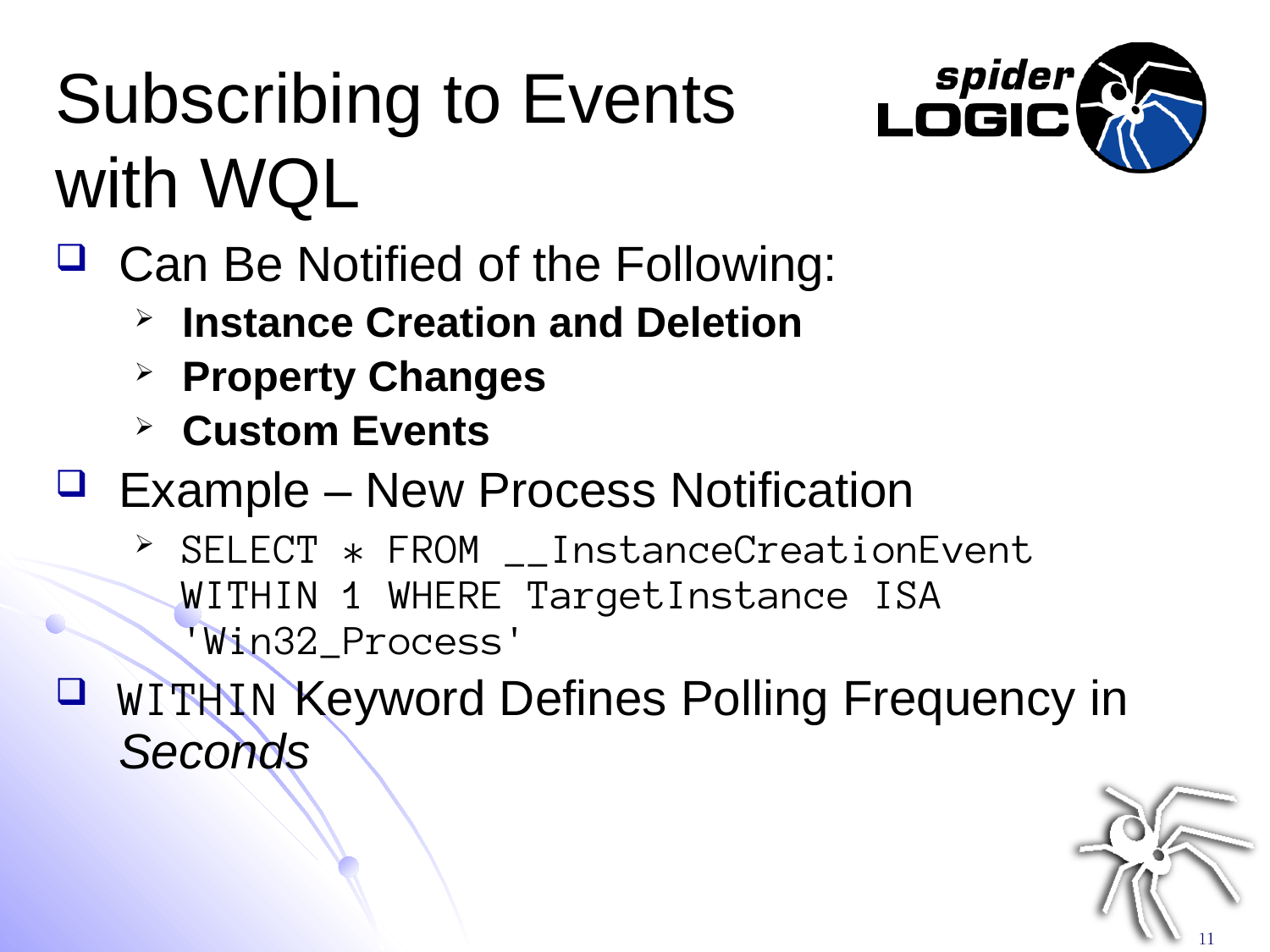

# Subscribing to Events with WQL
Can Be Notified of the Following:
Instance Creation and Deletion
Property Changes
Custom Events
Example – New Process Notification
SELECT * FROM __InstanceCreationEvent WITHIN 1 WHERE TargetInstance ISA 'Win32_Process'
WITHIN Keyword Defines Polling Frequency in Seconds